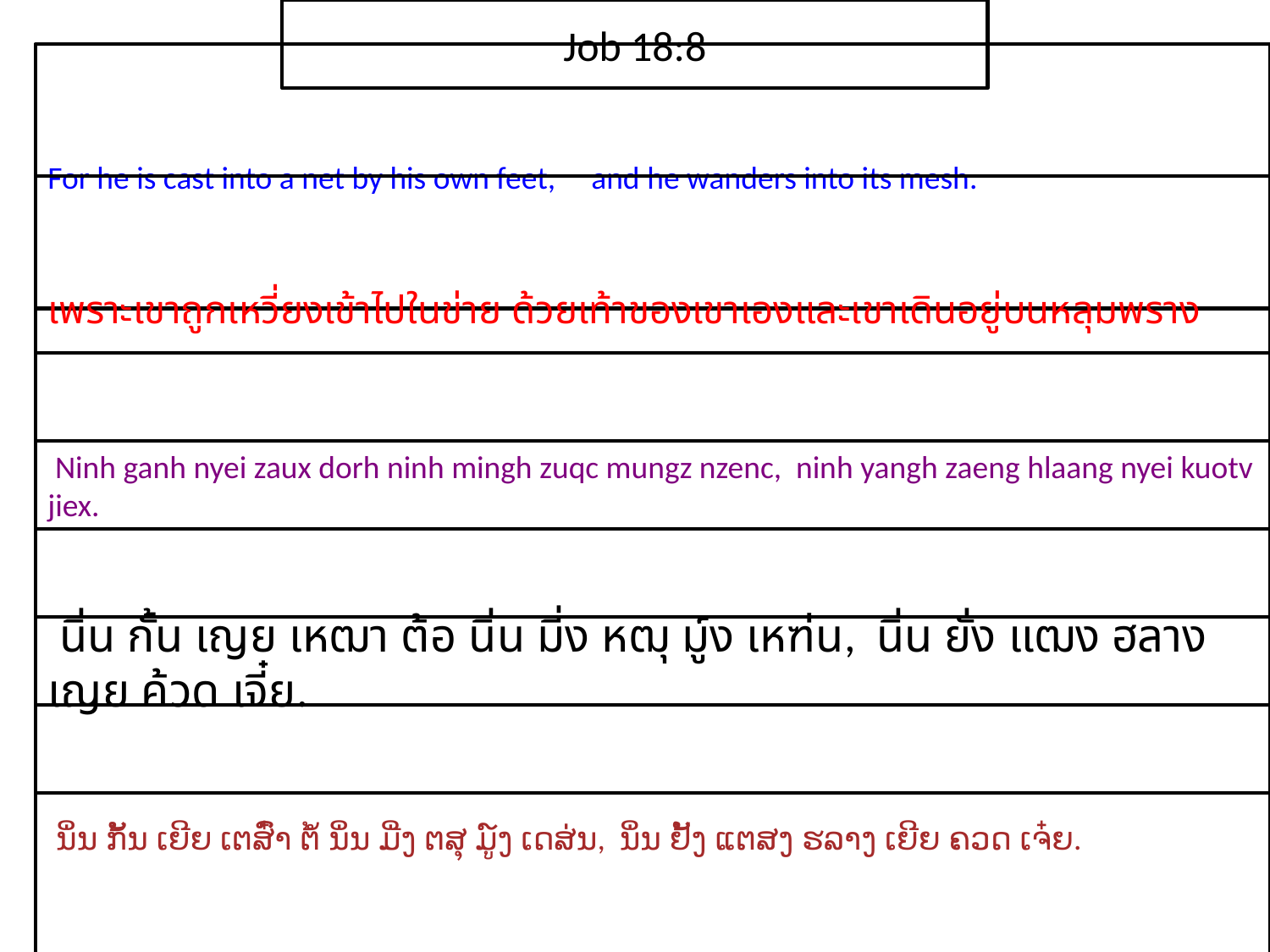

Job 18:8
For he is cast into a net by his own feet,     and he wanders into its mesh.
เพราะ​เขา​ถูก​เหวี่ยง​เข้า​ไป​ใน​ข่าย ด้วย​เท้า​ของ​เขา​เองและ​เขา​เดิน​อยู่​บน​หลุมพราง
 Ninh ganh nyei zaux dorh ninh mingh zuqc mungz nzenc,  ninh yangh zaeng hlaang nyei kuotv jiex.
 นิ่น กั้น เญย เหฒา ต้อ นิ่น มี่ง หฒุ มู์ง เหฑ่น,  นิ่น ยั่ง แฒง ฮลาง เญย ค้วด เจี๋ย.
 ນິ່ນ ກັ້ນ ເຍີຍ ເຕສົ໋າ ຕໍ້ ນິ່ນ ມີ່ງ ຕສຸ ມູ໌ງ ເດສ່ນ,  ນິ່ນ ຢັ້ງ ແຕສງ ຮລາງ ເຍີຍ ຄວດ ເຈ໋ຍ.